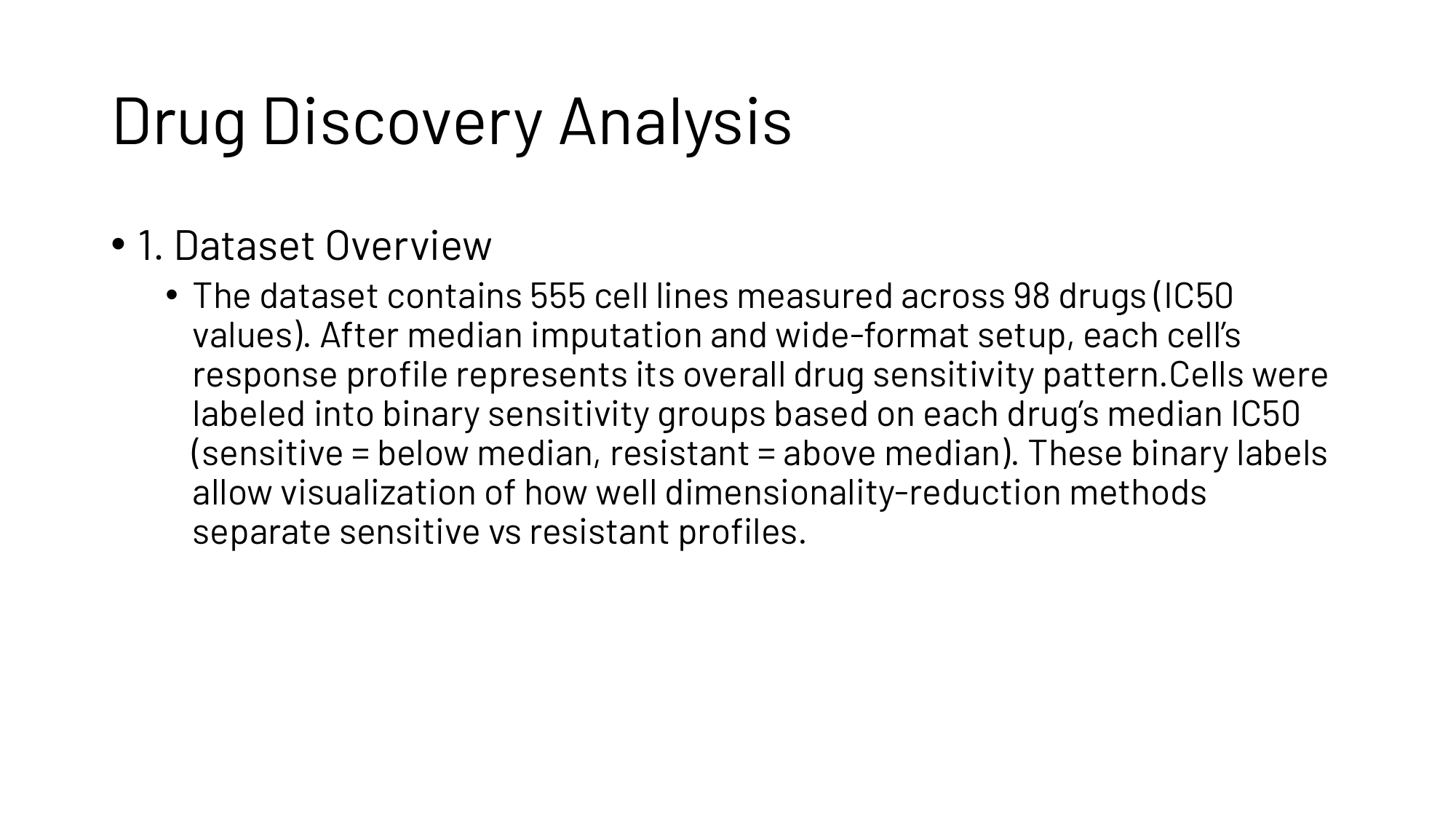

# Drug Discovery Analysis
1. Dataset Overview
The dataset contains 555 cell lines measured across 98 drugs (IC50 values). After median imputation and wide-format setup, each cell’s response profile represents its overall drug sensitivity pattern.Cells were labeled into binary sensitivity groups based on each drug’s median IC50 (sensitive = below median, resistant = above median). These binary labels allow visualization of how well dimensionality-reduction methods separate sensitive vs resistant profiles.